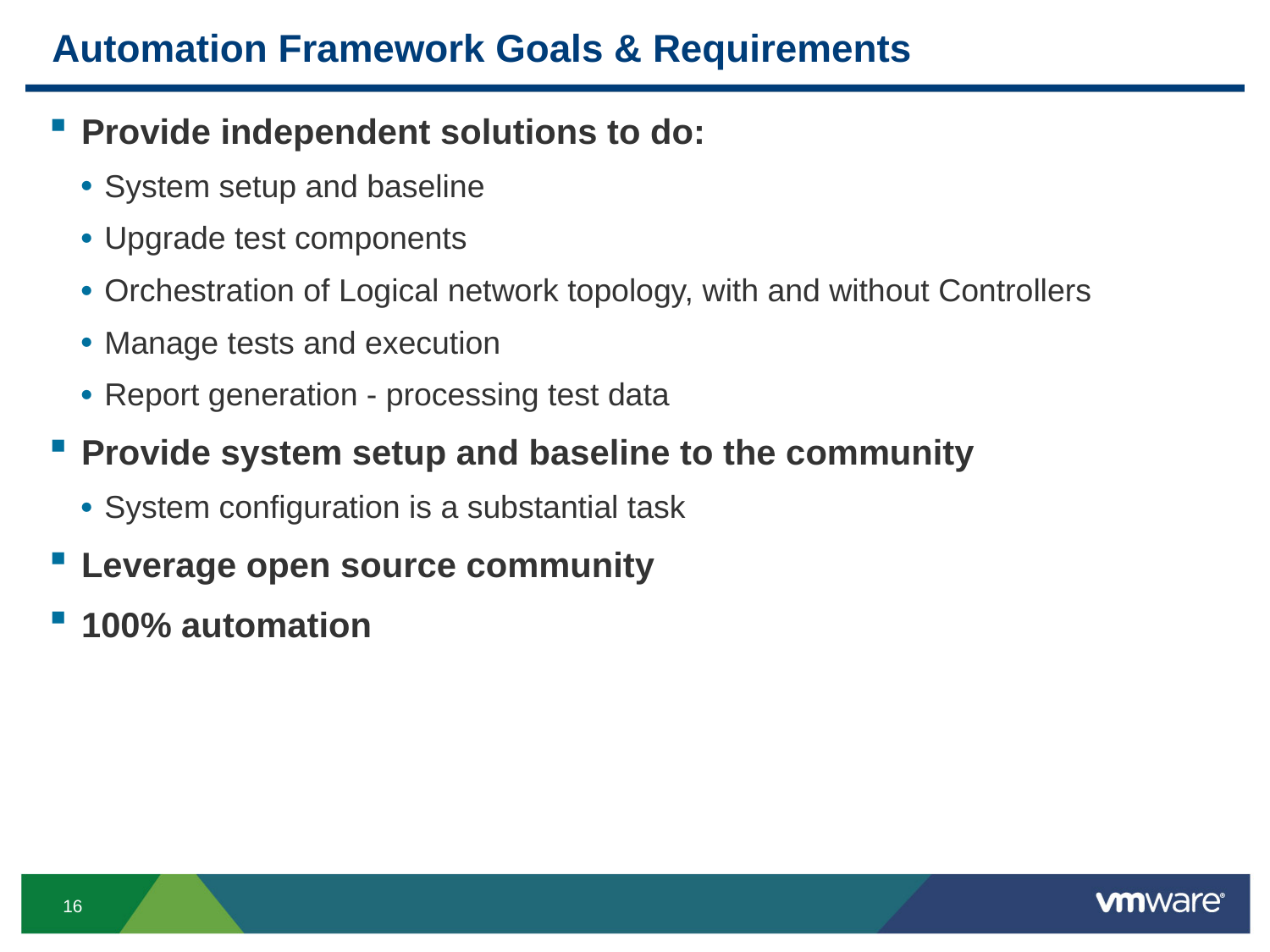

# Automation Framework Goals & Requirements
Provide independent solutions to do:
System setup and baseline
Upgrade test components
Orchestration of Logical network topology, with and without Controllers
Manage tests and execution
Report generation - processing test data
Provide system setup and baseline to the community
System configuration is a substantial task
Leverage open source community
100% automation